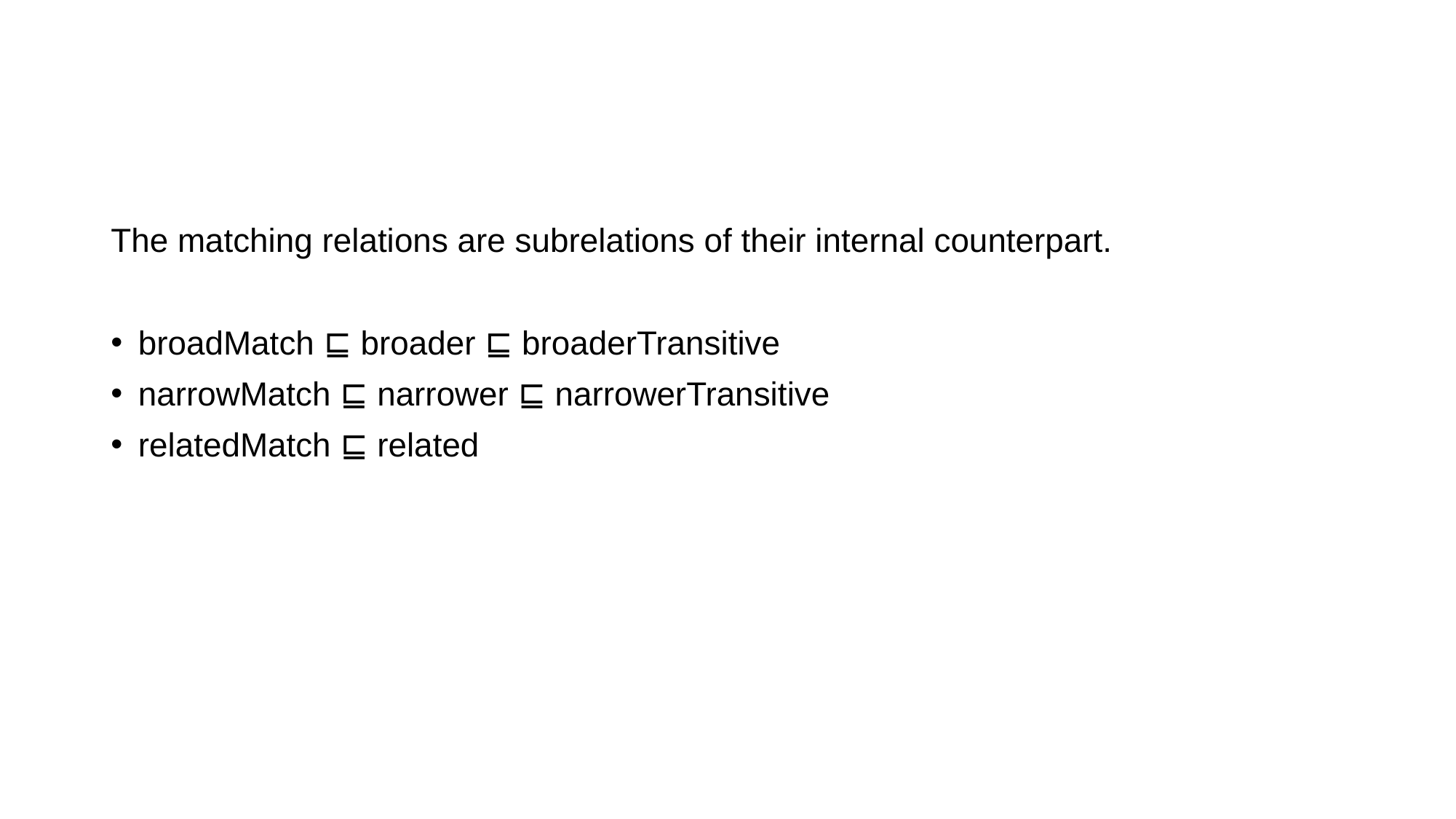

#
The matching relations are subrelations of their internal counterpart.

broadMatch ⊑ broader ⊑ broaderTransitive
narrowMatch ⊑ narrower ⊑ narrowerTransitive
relatedMatch ⊑ related